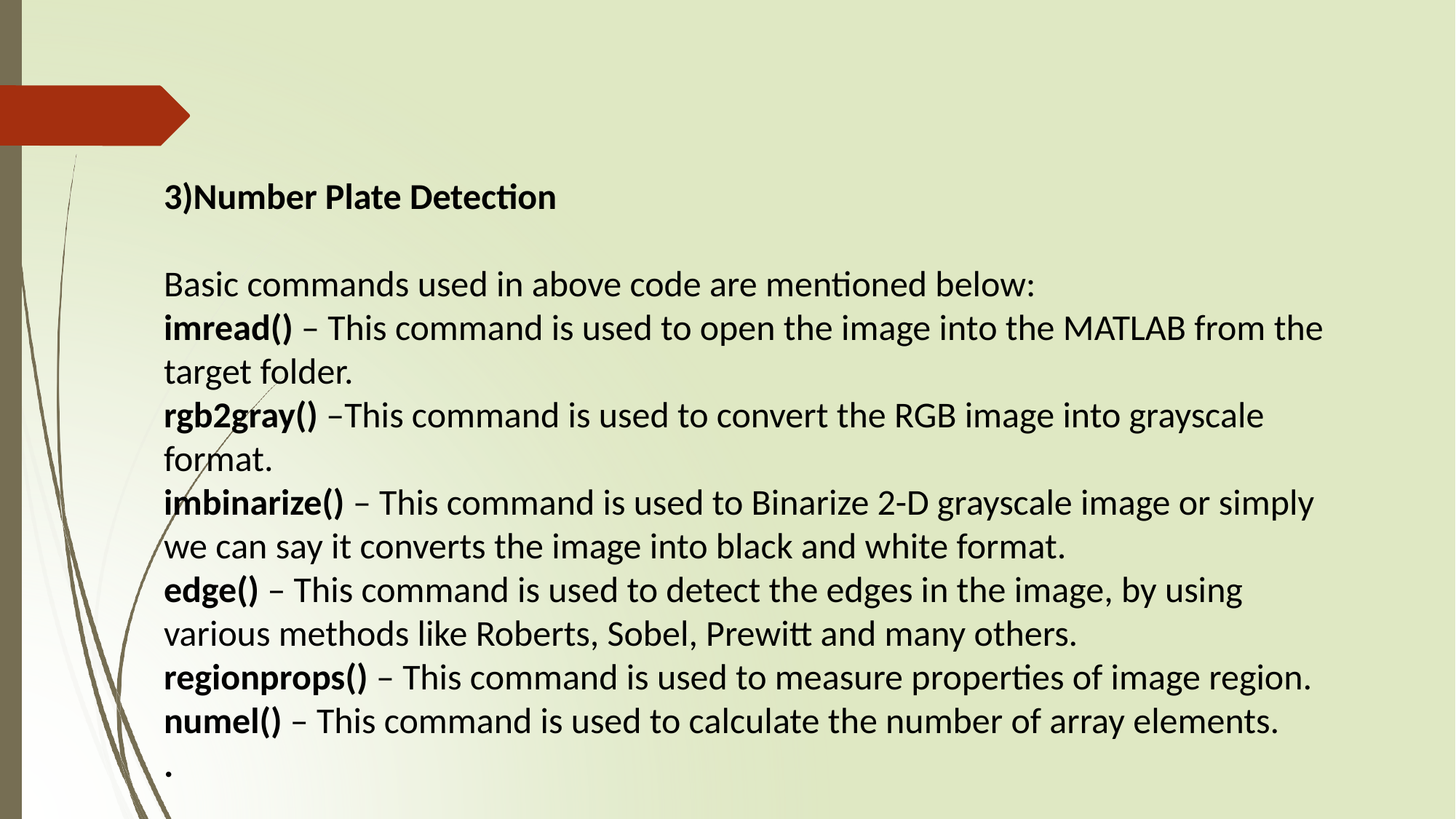

#
3)Number Plate Detection

Basic commands used in above code are mentioned below:
imread() – This command is used to open the image into the MATLAB from the target folder.
rgb2gray() –This command is used to convert the RGB image into grayscale format.
imbinarize() – This command is used to Binarize 2-D grayscale image or simply we can say it converts the image into black and white format.
edge() – This command is used to detect the edges in the image, by using various methods like Roberts, Sobel, Prewitt and many others.
regionprops() – This command is used to measure properties of image region.
numel() – This command is used to calculate the number of array elements.
.